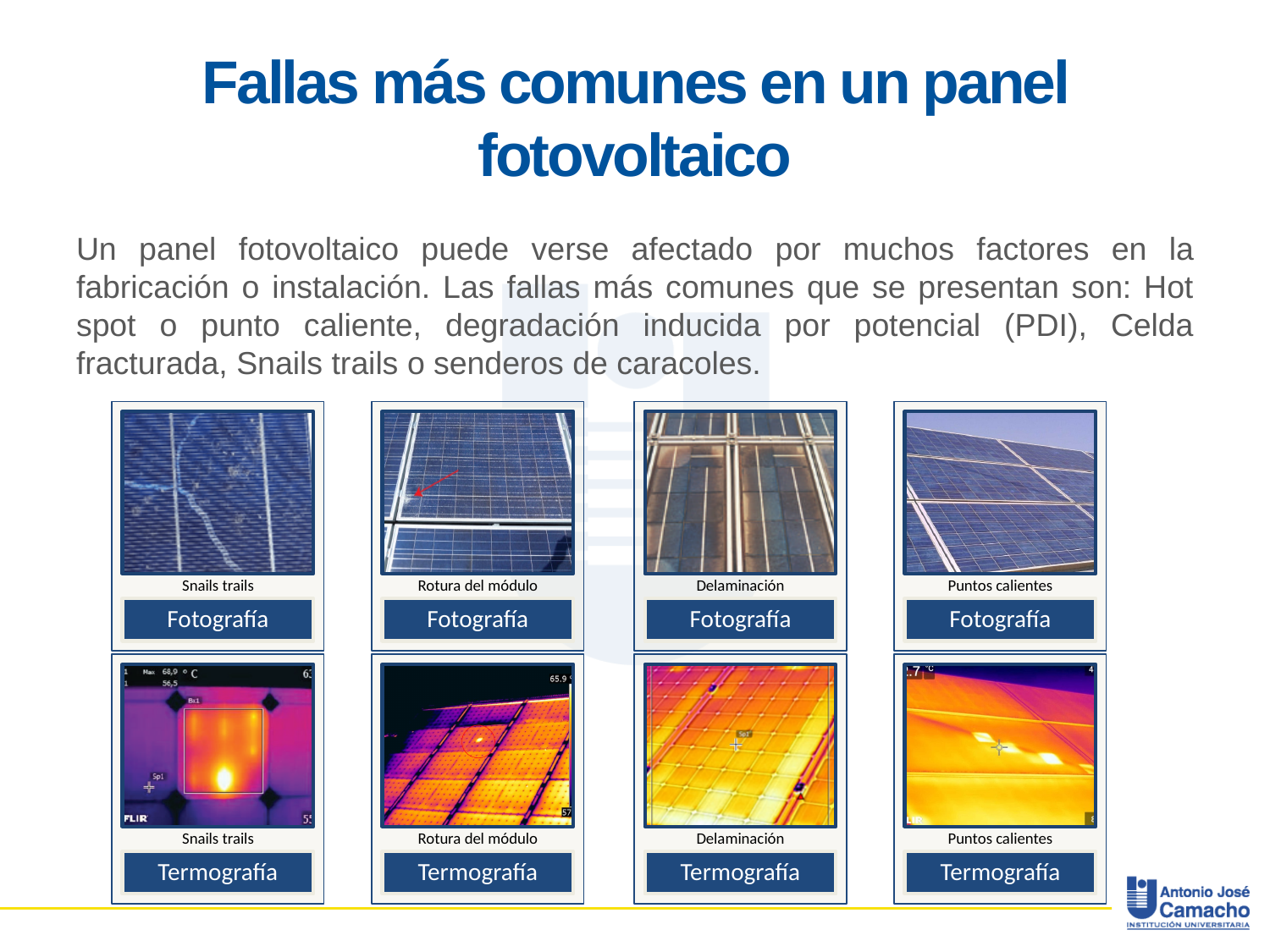

# Fallas más comunes en un panel fotovoltaico
Un panel fotovoltaico puede verse afectado por muchos factores en la fabricación o instalación. Las fallas más comunes que se presentan son: Hot spot o punto caliente, degradación inducida por potencial (PDI), Celda fracturada, Snails trails o senderos de caracoles.
Fotografía
Snails trails
Fotografía
Rotura del módulo
Fotografía
Delaminación
Fotografía
Puntos calientes
Termografía
Snails trails
Termografía
Rotura del módulo
Termografía
Delaminación
Termografía
Puntos calientes